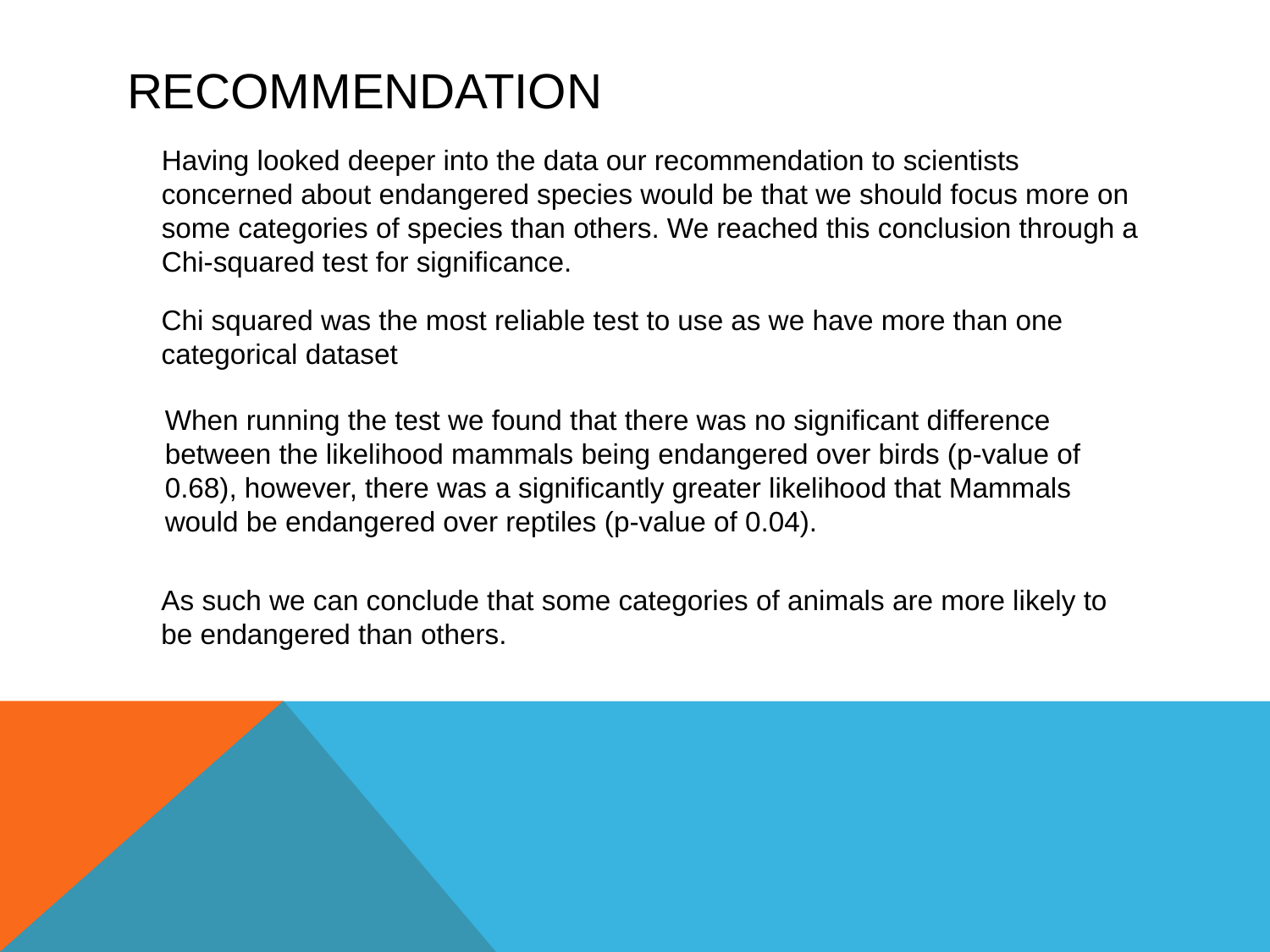

# Recommendation
Having looked deeper into the data our recommendation to scientists concerned about endangered species would be that we should focus more on some categories of species than others. We reached this conclusion through a Chi-squared test for significance.
Chi squared was the most reliable test to use as we have more than one categorical dataset
When running the test we found that there was no significant difference between the likelihood mammals being endangered over birds (p-value of 0.68), however, there was a significantly greater likelihood that Mammals would be endangered over reptiles (p-value of 0.04).
As such we can conclude that some categories of animals are more likely to be endangered than others.